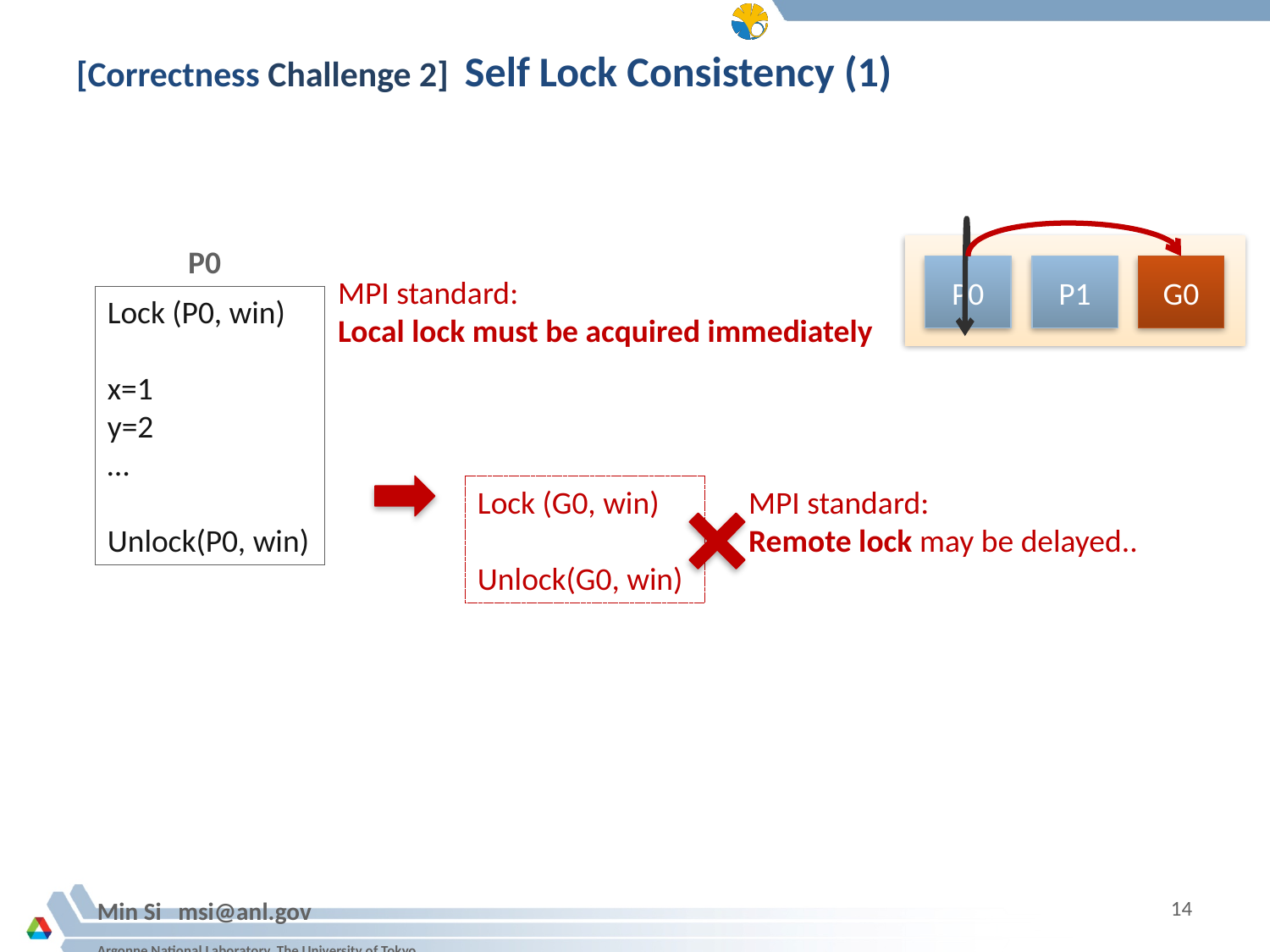

# [Correctness Challenge 2]  Self Lock Consistency (1)

P0

P0
P1
G0
MPI standard:
Local lock must be acquired immediately
Lock (P0, win)

x=1
y=2
…

Unlock(P0, win)

Lock (G0, win)

Unlock(G0, win)
MPI standard:
Remote lock may be delayed..

14